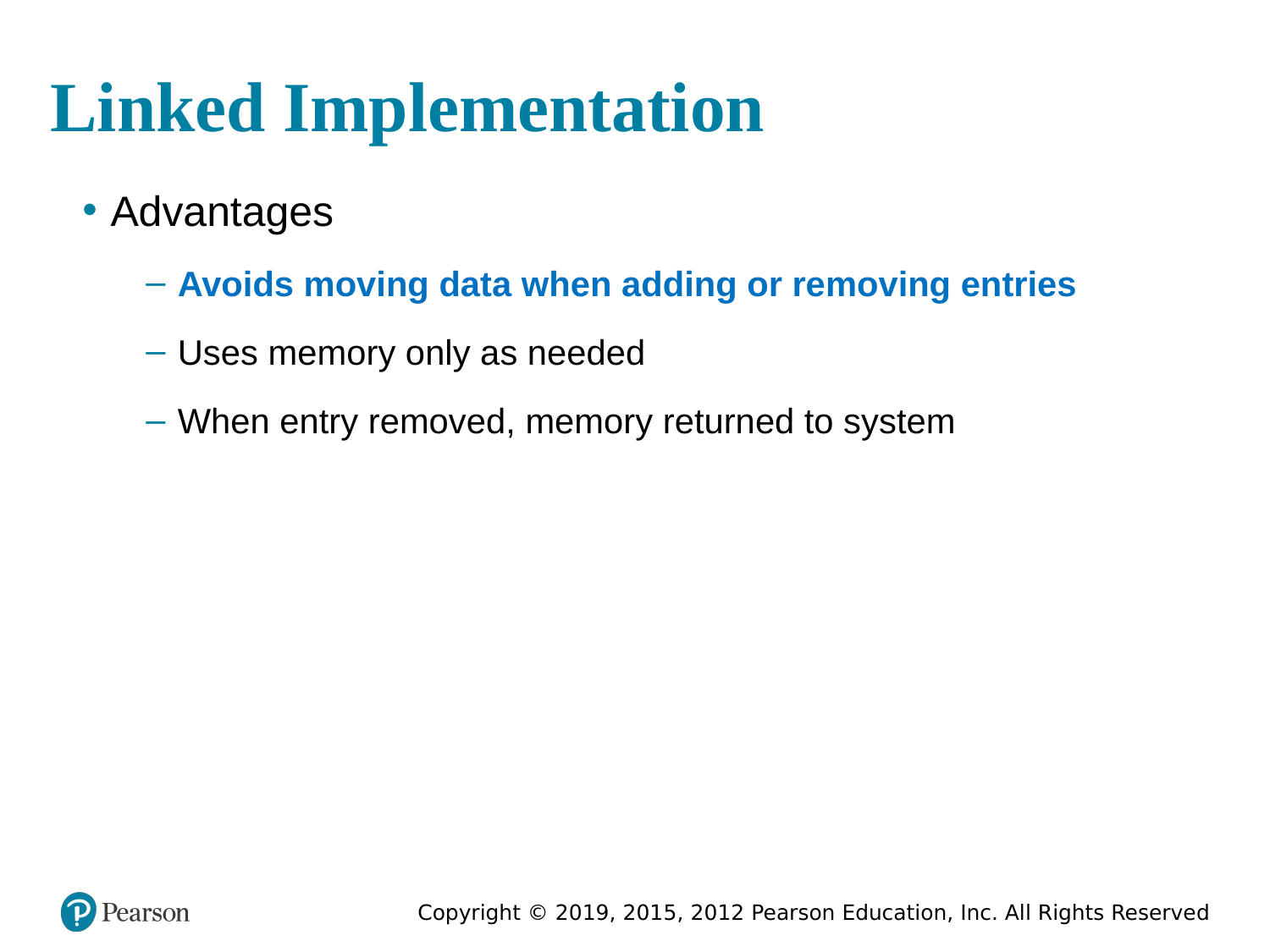

# Linked Implementation
Advantages
Avoids moving data when adding or removing entries
Uses memory only as needed
When entry removed, memory returned to system